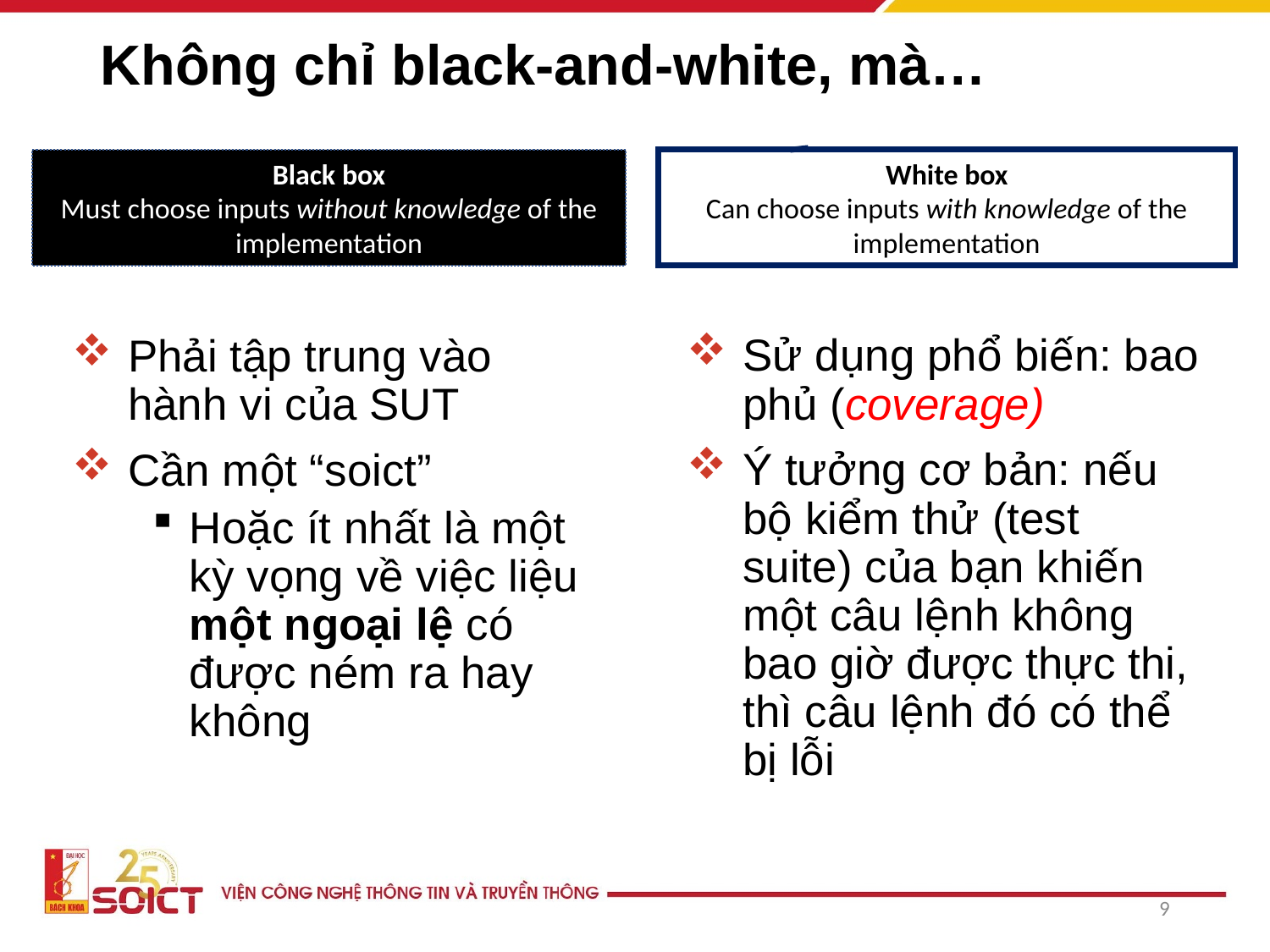

# Không chỉ black-and-white, mà…
Black box
Must choose inputs without knowledge of the implementation
White box
Can choose inputs with knowledge of the implementation
Sử dụng phổ biến: bao phủ (coverage)
Ý tưởng cơ bản: nếu bộ kiểm thử (test suite) của bạn khiến một câu lệnh không bao giờ được thực thi, thì câu lệnh đó có thể bị lỗi
Phải tập trung vào hành vi của SUT
Cần một “soict”
Hoặc ít nhất là một kỳ vọng về việc liệu một ngoại lệ có được ném ra hay không
9